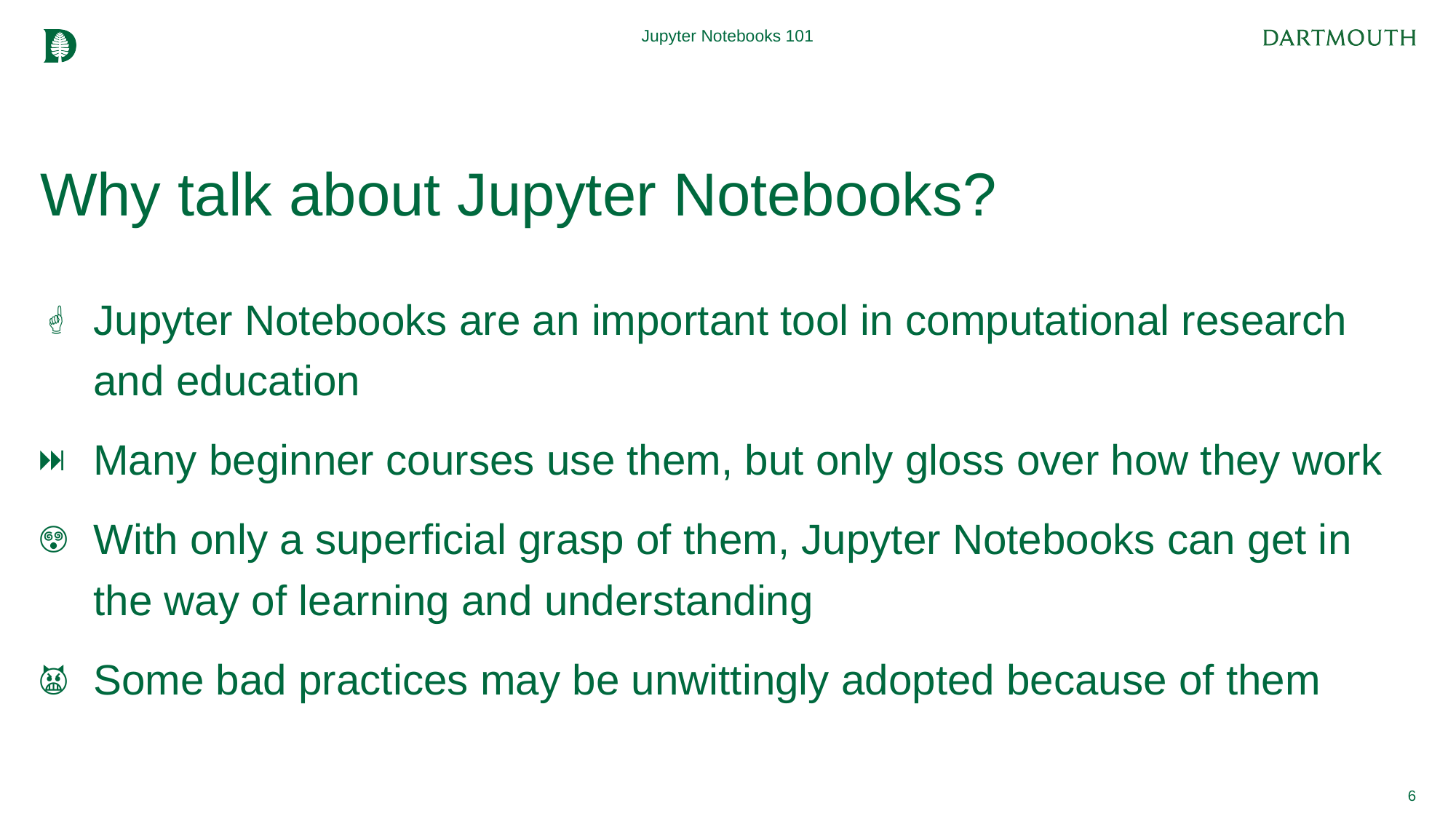

Jupyter Notebooks 101
# Why talk about Jupyter Notebooks?
Jupyter Notebooks are an important tool in computational research and education
Many beginner courses use them, but only gloss over how they work
With only a superficial grasp of them, Jupyter Notebooks can get in the way of learning and understanding
Some bad practices may be unwittingly adopted because of them
6